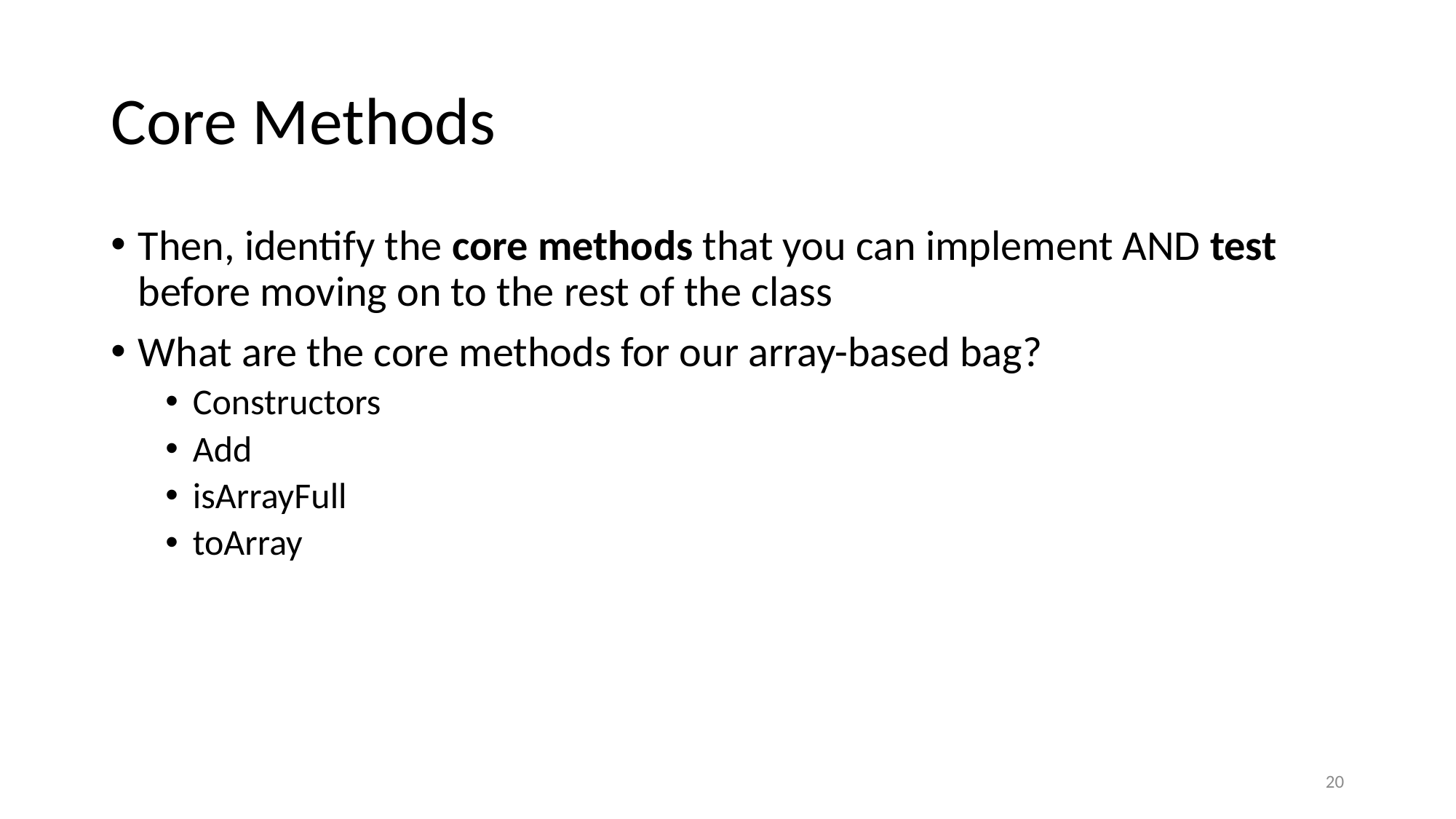

# Core Methods
Then, identify the core methods that you can implement AND test before moving on to the rest of the class
What are the core methods for our array-based bag?
Constructors
Add
isArrayFull
toArray
20